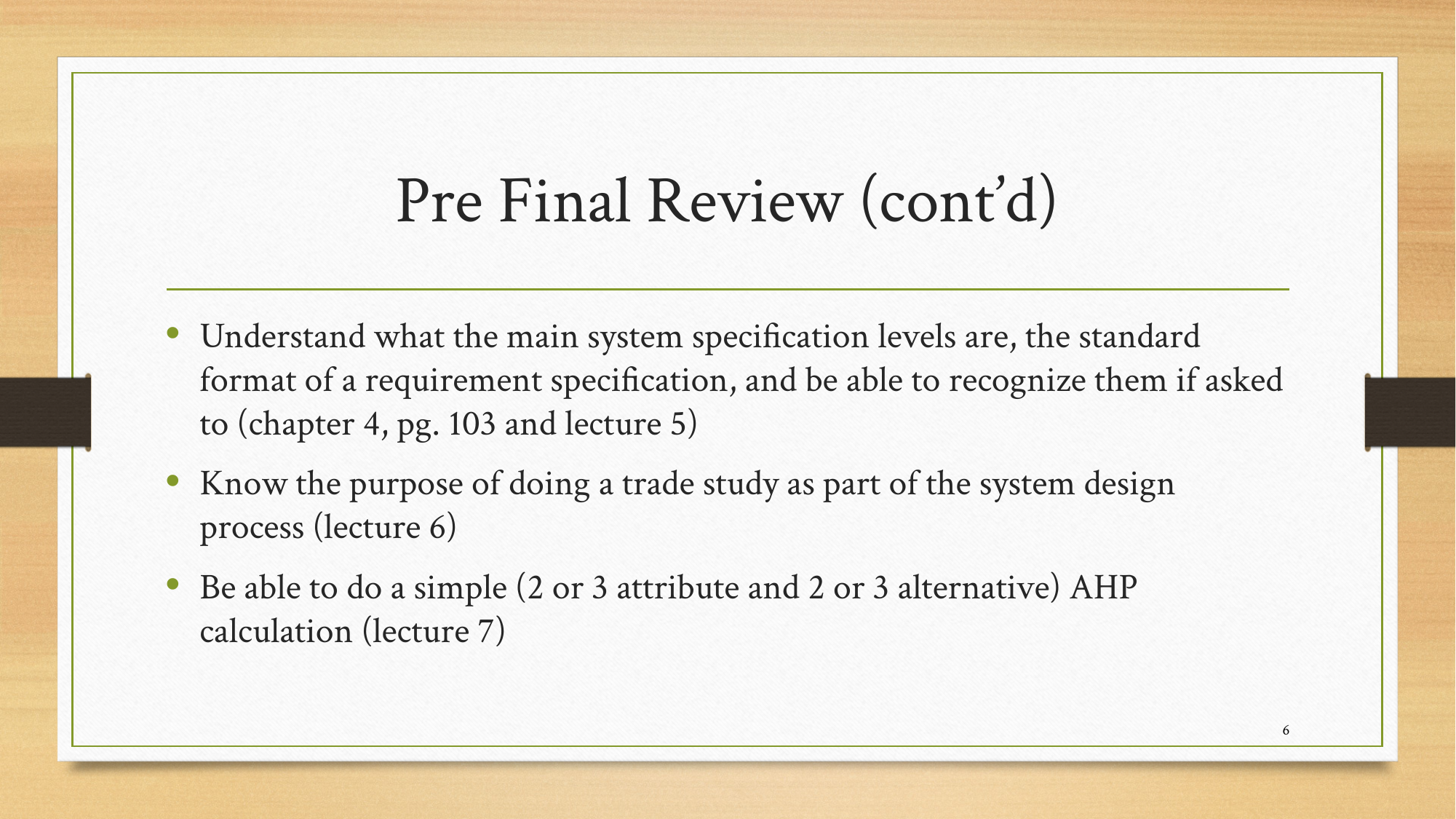

# Pre Final Review (cont’d)
Understand what the main system specification levels are, the standard format of a requirement specification, and be able to recognize them if asked to (chapter 4, pg. 103 and lecture 5)
Know the purpose of doing a trade study as part of the system design process (lecture 6)
Be able to do a simple (2 or 3 attribute and 2 or 3 alternative) AHP calculation (lecture 7)
6